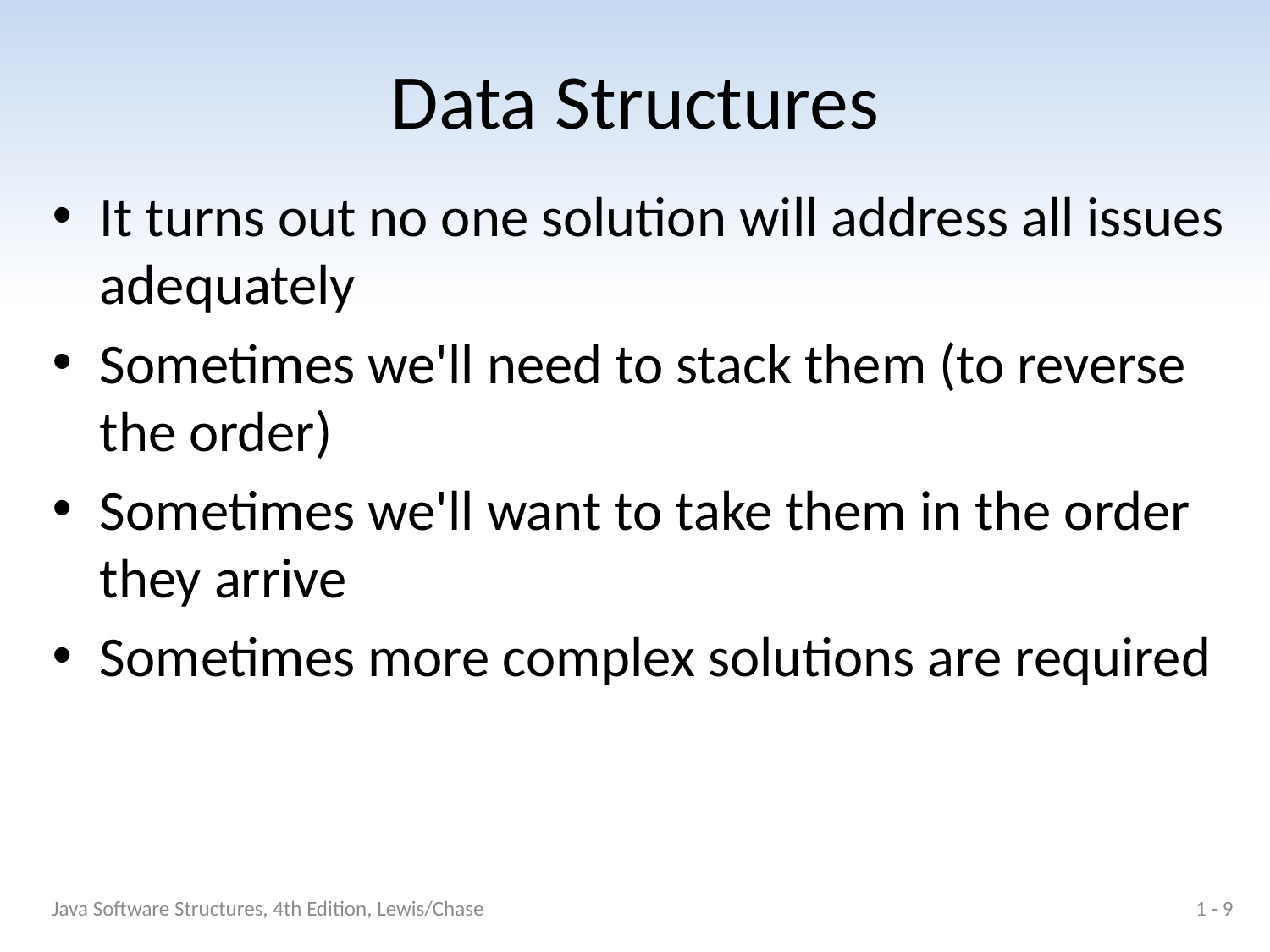

# Data Structures
It turns out no one solution will address all issues adequately
Sometimes we'll need to stack them (to reverse the order)
Sometimes we'll want to take them in the order they arrive
Sometimes more complex solutions are required
Java Software Structures, 4th Edition, Lewis/Chase
1 - 9